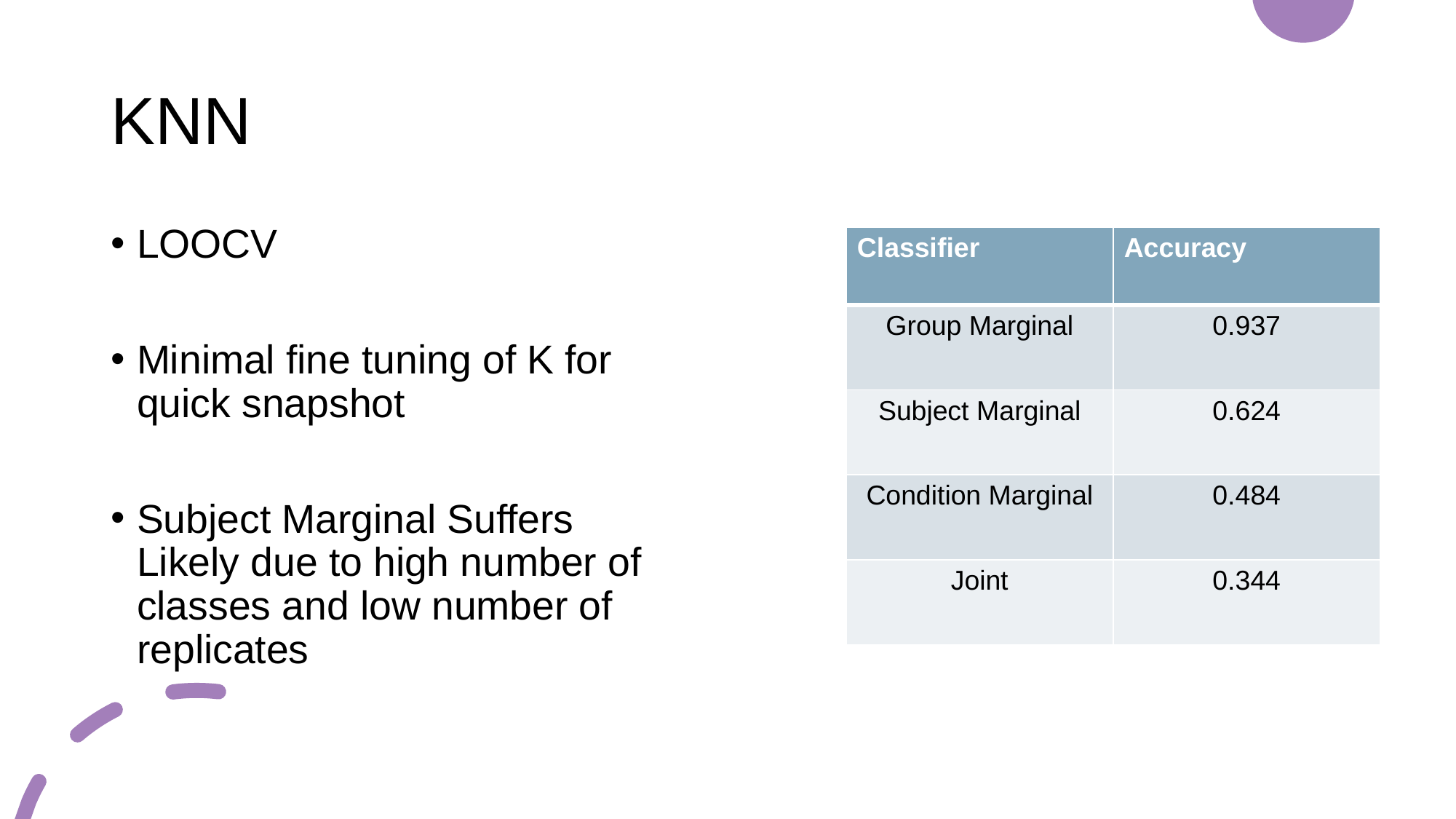

# KNN
LOOCV

Minimal fine tuning of K for quick snapshot

Subject Marginal Suffers Likely due to high number of classes and low number of replicates
| Classifier | Accuracy |
| --- | --- |
| Group Marginal | 0.937 |
| Subject Marginal | 0.624 |
| Condition Marginal | 0.484 |
| Joint | 0.344 |